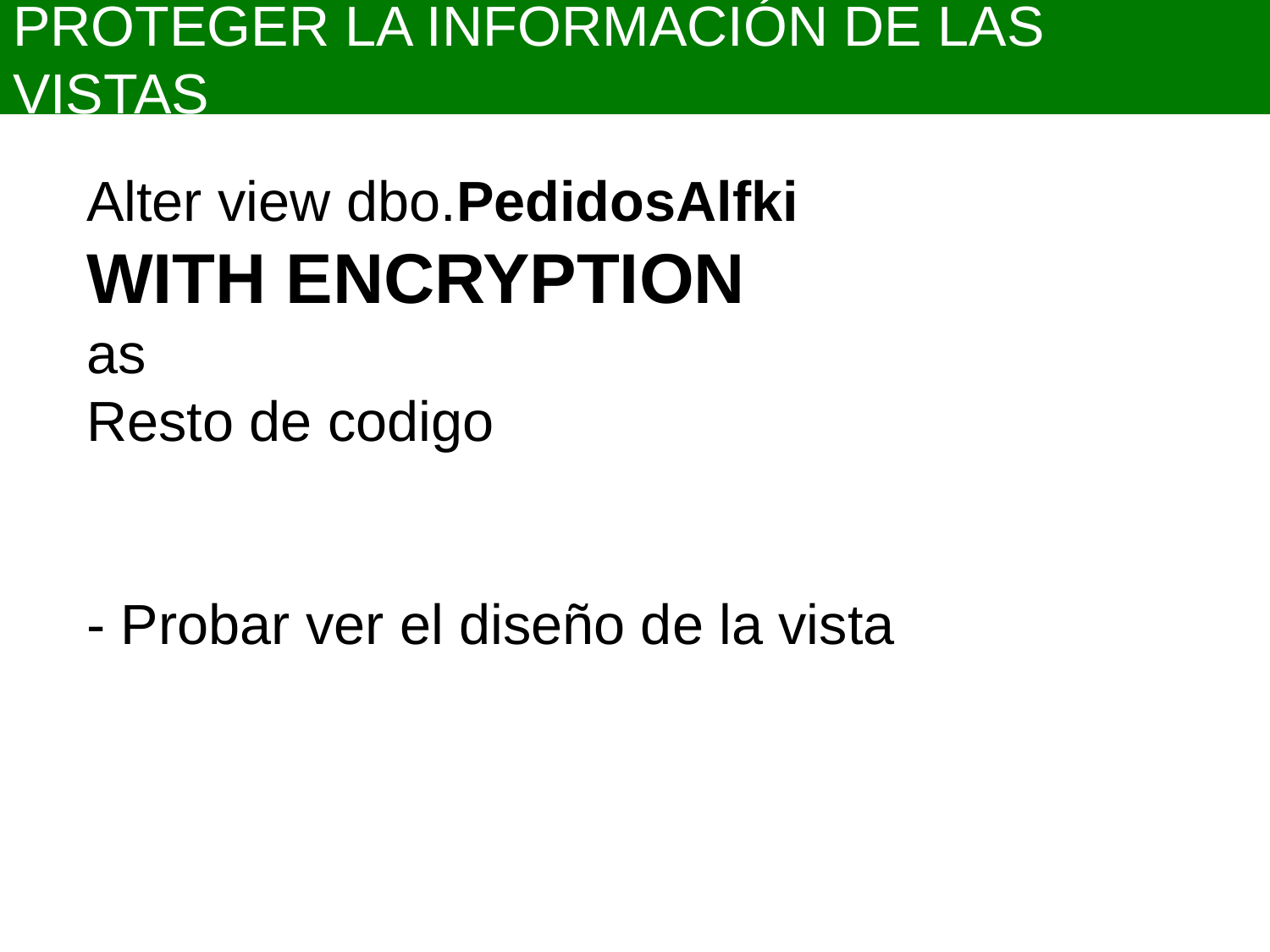

# PROTEGER LA INFORMACIÓN DE LAS VISTAS
Alter view dbo.PedidosAlfki
WITH ENCRYPTION
as
Resto de codigo

- Probar ver el diseño de la vista